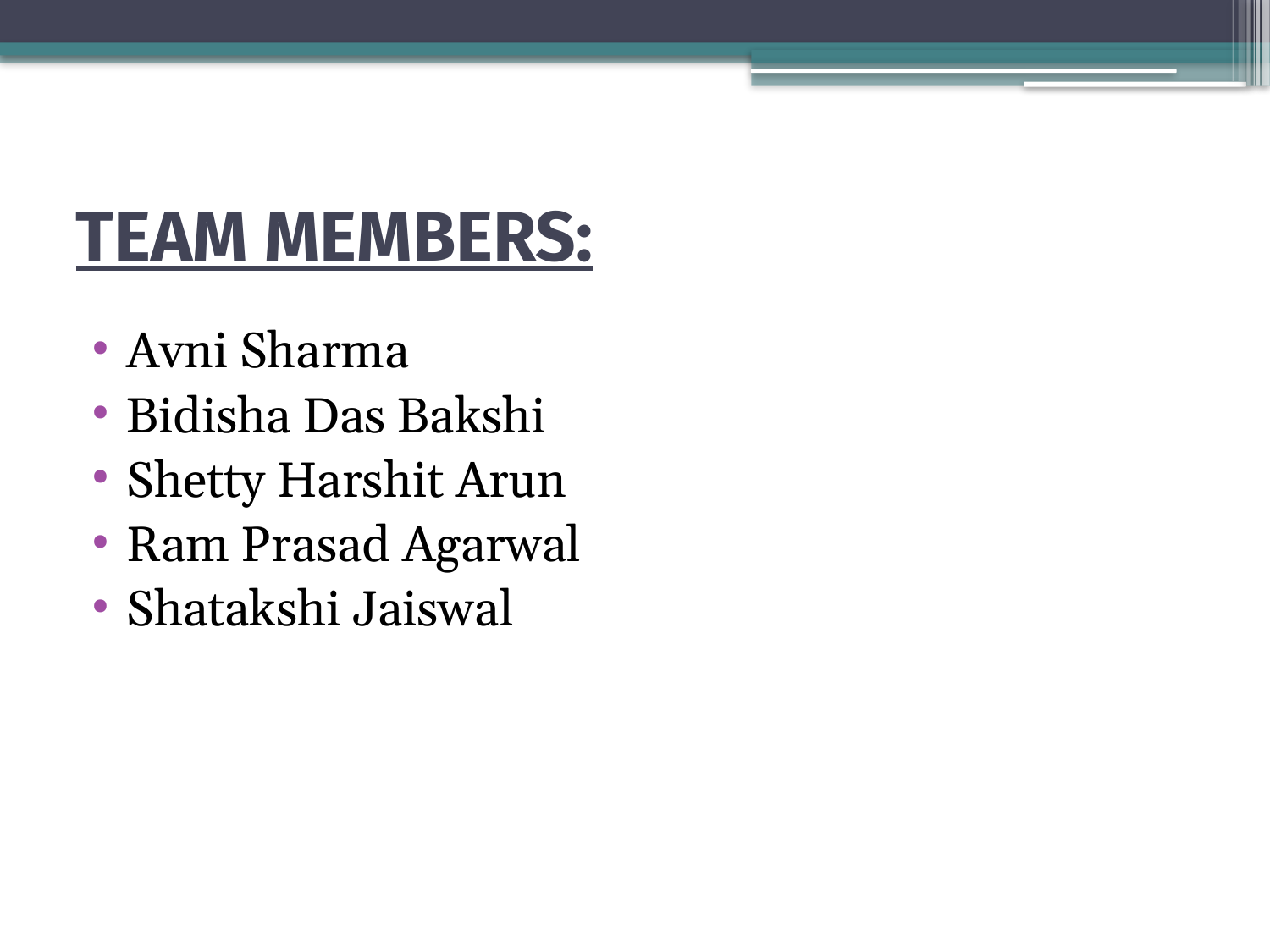

# TEAM MEMBERS:
Avni Sharma
Bidisha Das Bakshi
Shetty Harshit Arun
Ram Prasad Agarwal
Shatakshi Jaiswal